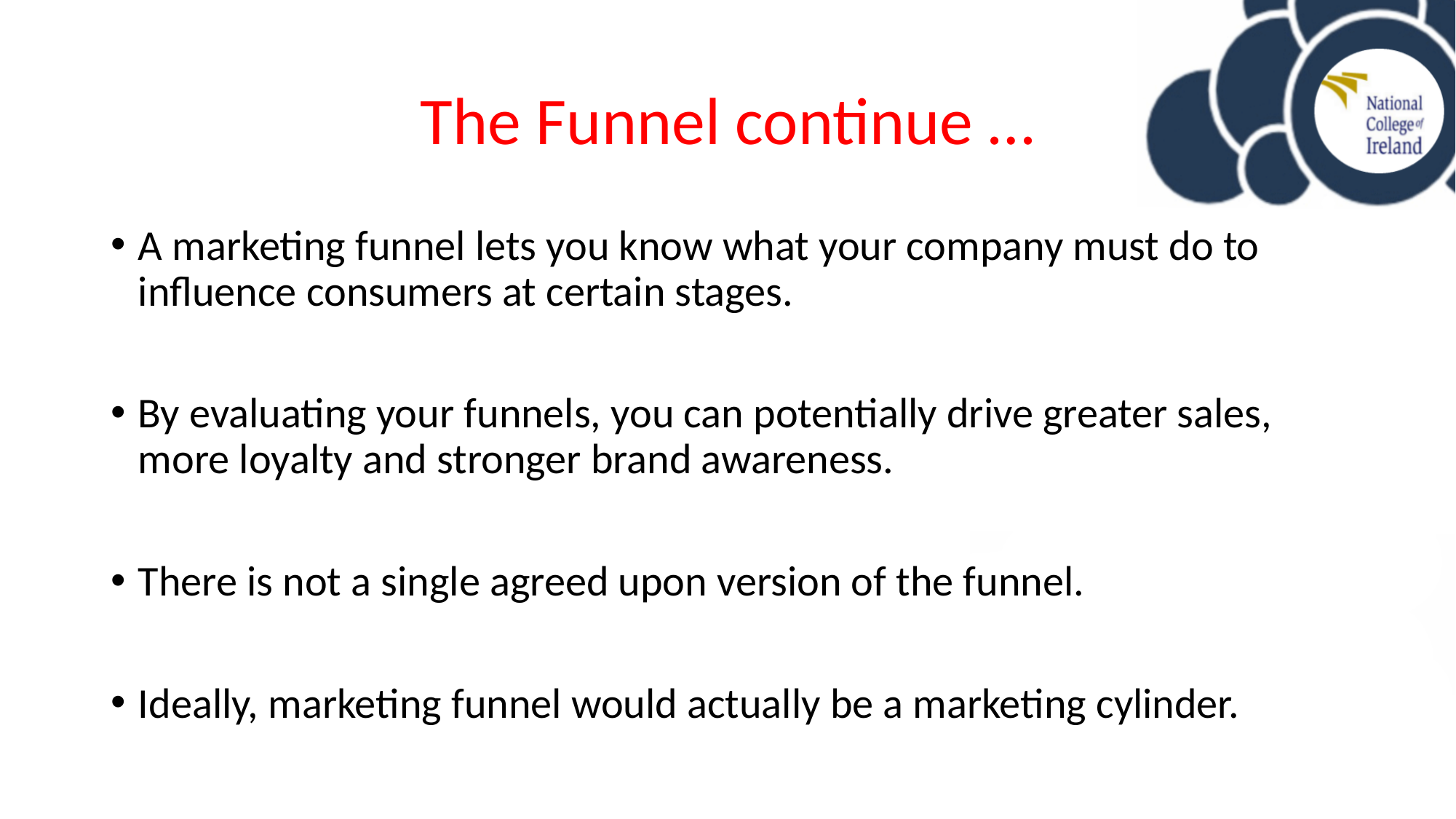

# The Funnel continue …
A marketing funnel lets you know what your company must do to influence consumers at certain stages.

By evaluating your funnels, you can potentially drive greater sales, more loyalty and stronger brand awareness.

There is not a single agreed upon version of the funnel.

Ideally, marketing funnel would actually be a marketing cylinder.